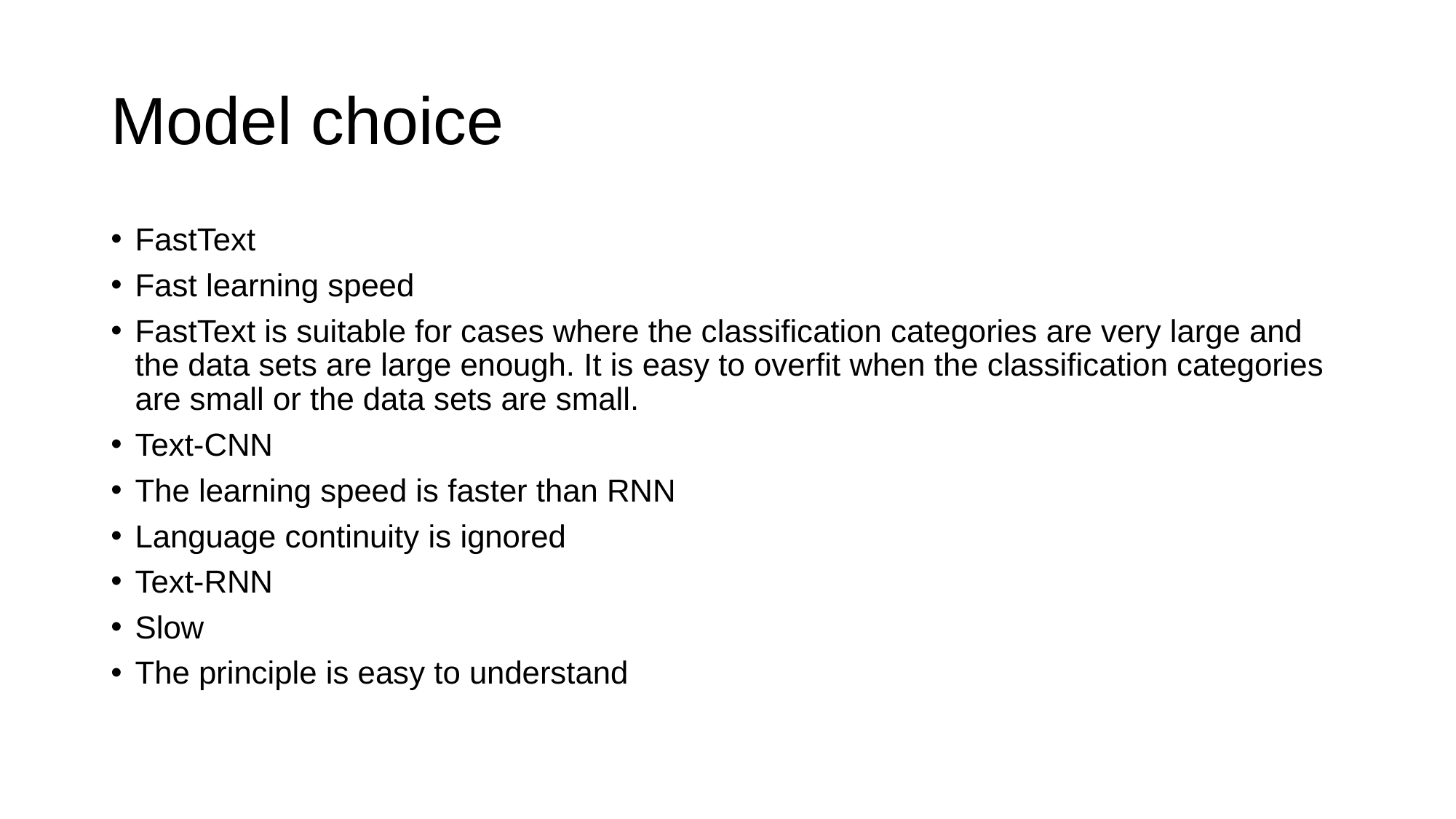

# Model choice
FastText
Fast learning speed
FastText is suitable for cases where the classification categories are very large and the data sets are large enough. It is easy to overfit when the classification categories are small or the data sets are small.
Text-CNN
The learning speed is faster than RNN
Language continuity is ignored
Text-RNN
Slow
The principle is easy to understand